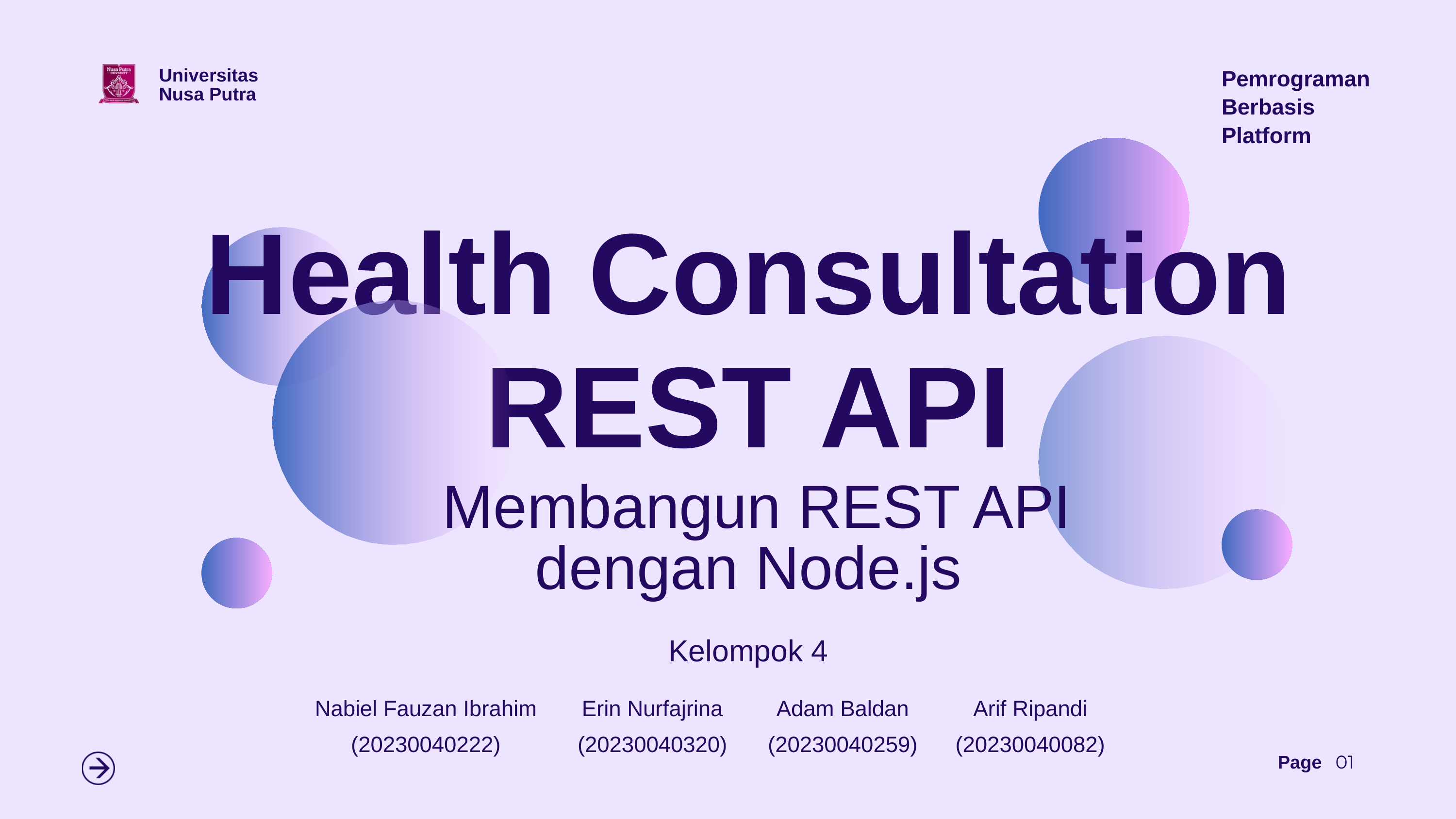

Pemrograman Berbasis Platform

Universitas Nusa Putra

Health Consultation REST API

 Membangun REST API dengan Node.js

Kelompok 4
Nabiel Fauzan Ibrahim (20230040222)
Erin Nurfajrina (20230040320)
Adam Baldan (20230040259)
Arif Ripandi (20230040082)

Page
01